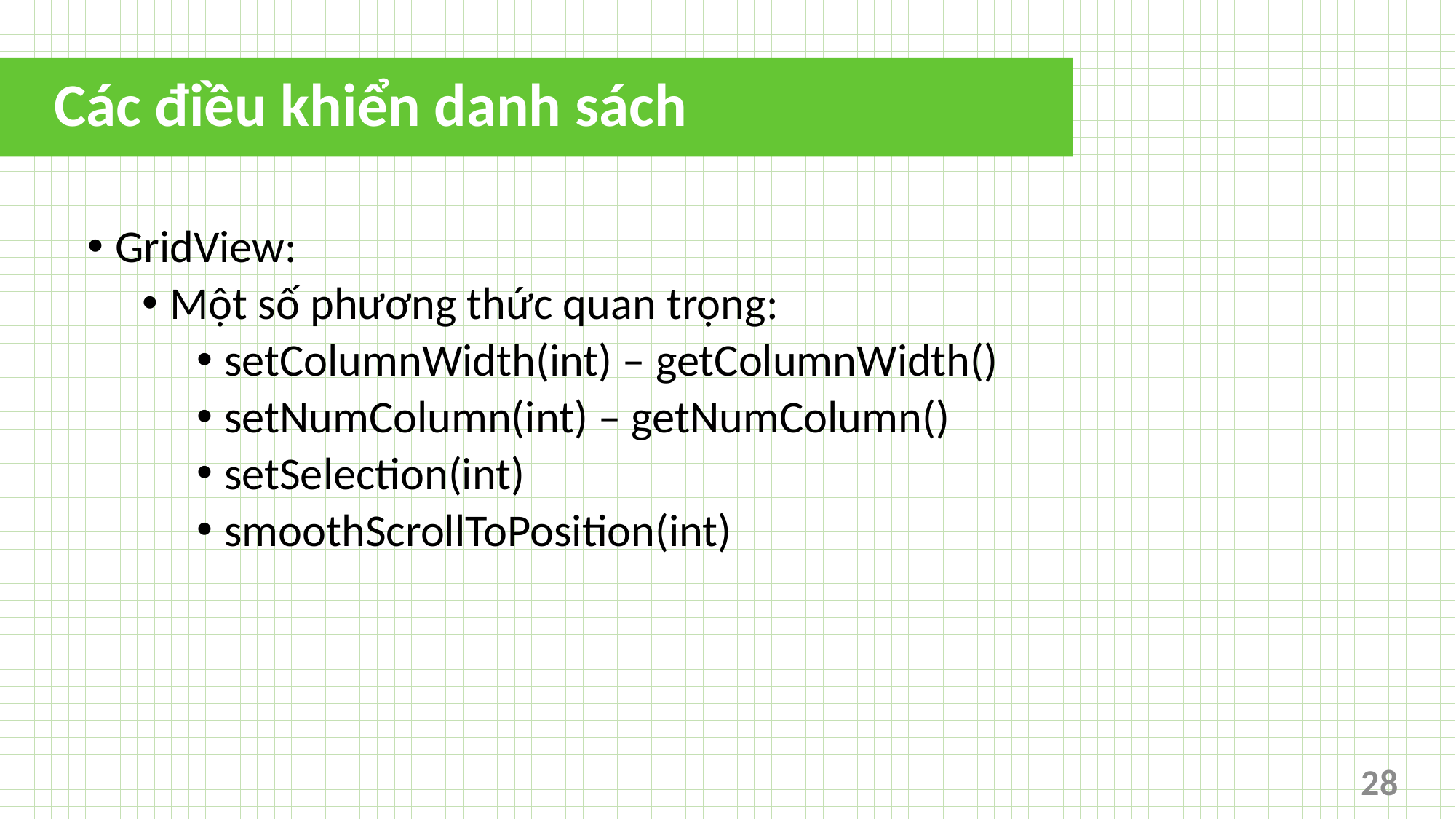

# Các điều khiển danh sách
GridView:
Một số phương thức quan trọng:
setColumnWidth(int) – getColumnWidth()
setNumColumn(int) – getNumColumn()
setSelection(int)
smoothScrollToPosition(int)

28